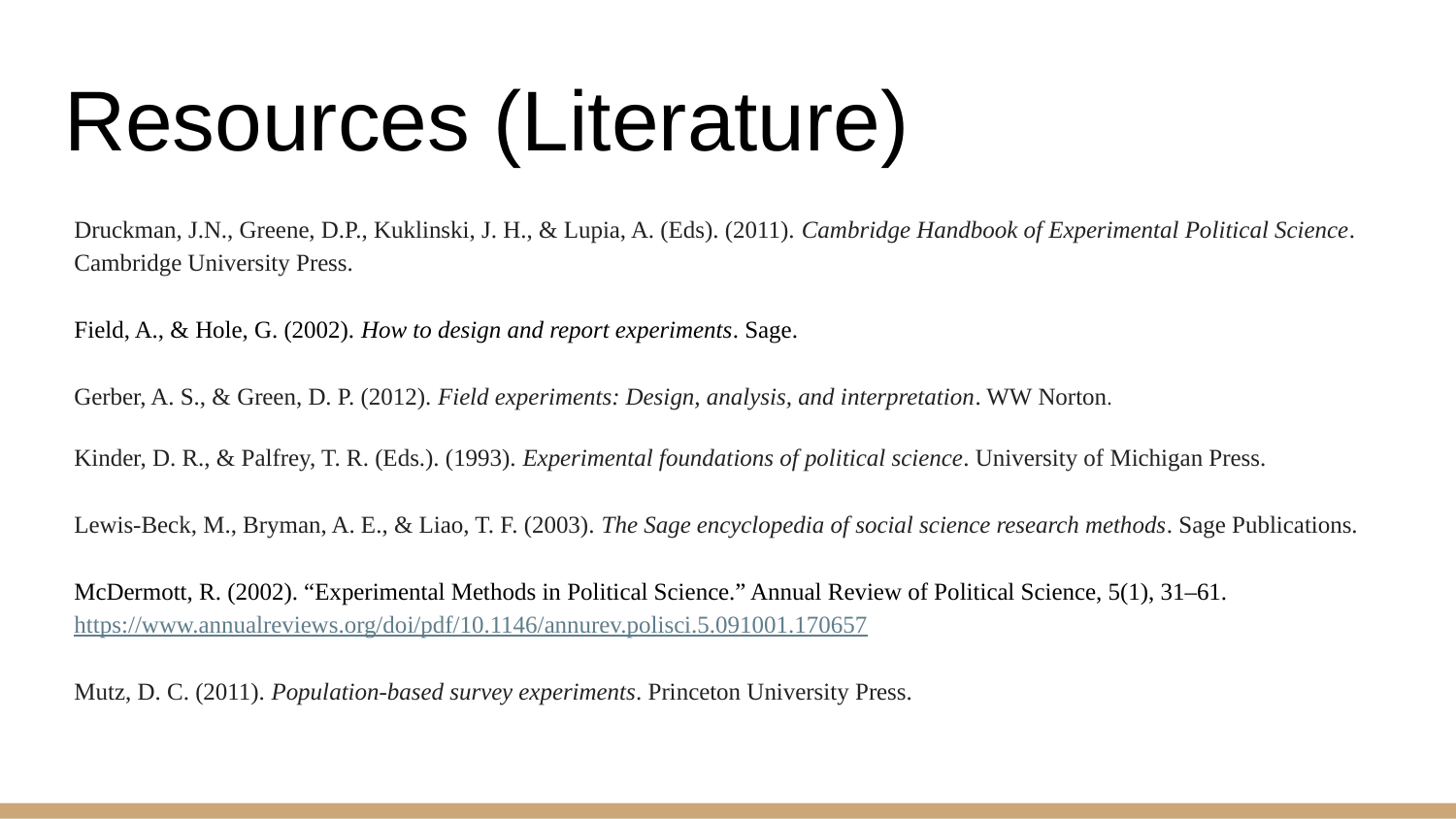

# Resources (Literature)
Druckman, J.N., Greene, D.P., Kuklinski, J. H., & Lupia, A. (Eds). (2011). Cambridge Handbook of Experimental Political Science. Cambridge University Press.

Field, A., & Hole, G. (2002). How to design and report experiments. Sage.

Gerber, A. S., & Green, D. P. (2012). Field experiments: Design, analysis, and interpretation. WW Norton.

Kinder, D. R., & Palfrey, T. R. (Eds.). (1993). Experimental foundations of political science. University of Michigan Press.

Lewis-Beck, M., Bryman, A. E., & Liao, T. F. (2003). The Sage encyclopedia of social science research methods. Sage Publications.

McDermott, R. (2002). “Experimental Methods in Political Science.” Annual Review of Political Science, 5(1), 31–61. https://www.annualreviews.org/doi/pdf/10.1146/annurev.polisci.5.091001.170657

Mutz, D. C. (2011). Population-based survey experiments. Princeton University Press.